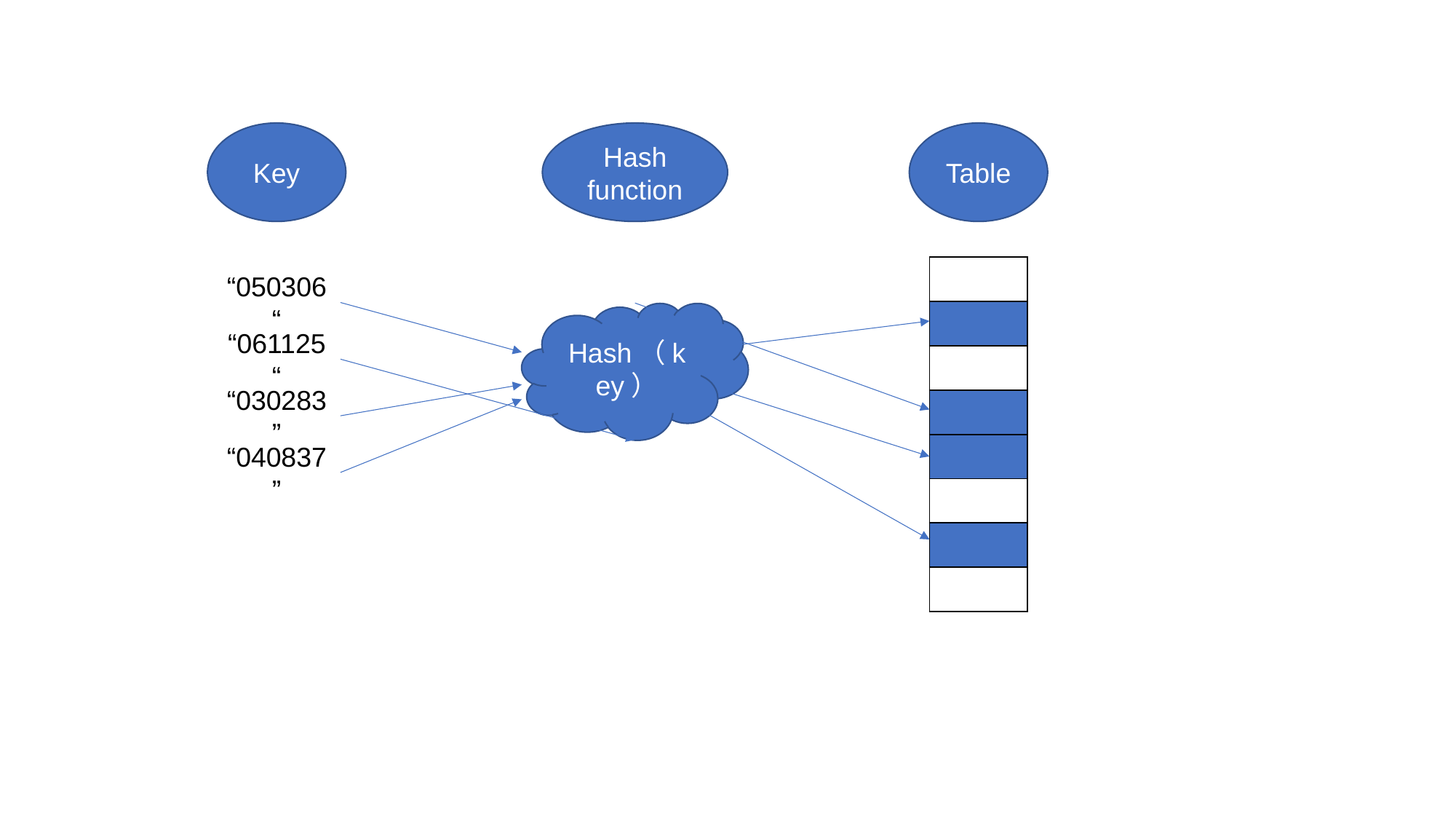

Key
Hash function
Table
|  |
| --- |
|  |
|  |
|  |
|  |
|  |
|  |
|  |
“050306“
“061125“
“030283”
“040837”
Hash（key）